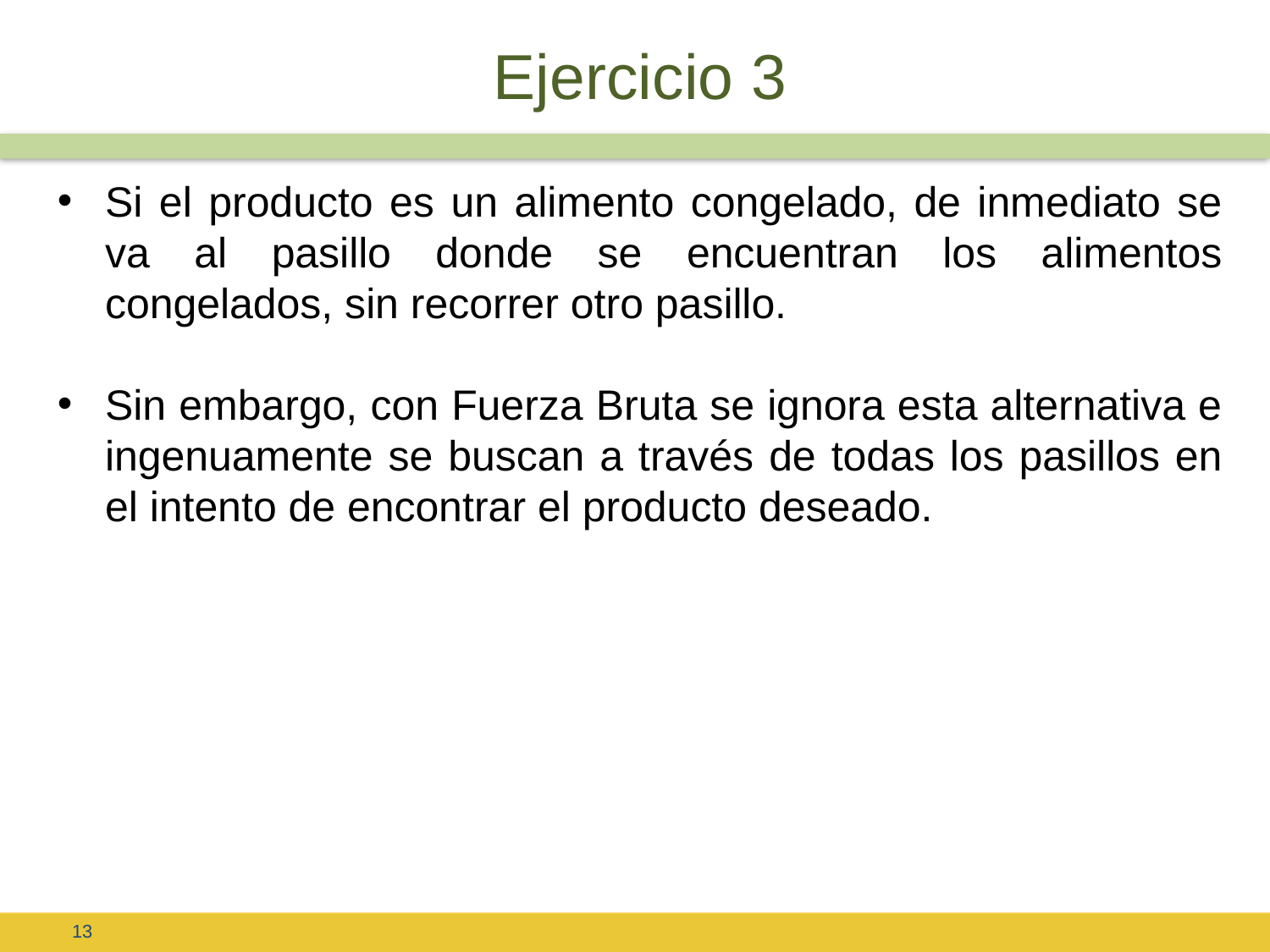

# Ejercicio 3
Si el producto es un alimento congelado, de inmediato se va al pasillo donde se encuentran los alimentos congelados, sin recorrer otro pasillo.

Sin embargo, con Fuerza Bruta se ignora esta alternativa e ingenuamente se buscan a través de todas los pasillos en el intento de encontrar el producto deseado.